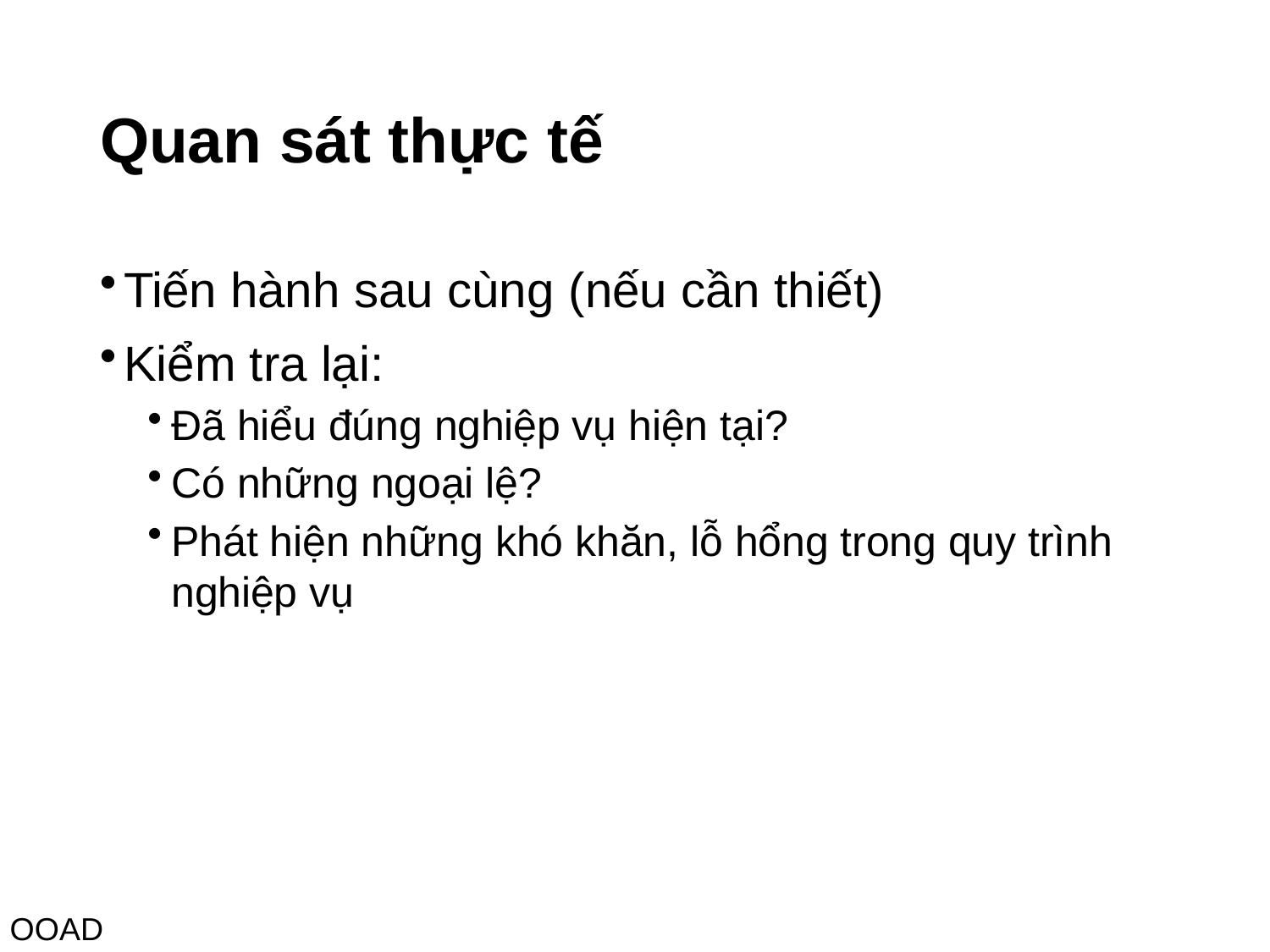

# Quan sát thực tế
Tiến hành sau cùng (nếu cần thiết)
Kiểm tra lại:
Đã hiểu đúng nghiệp vụ hiện tại?
Có những ngoại lệ?
Phát hiện những khó khăn, lỗ hổng trong quy trình
nghiệp vụ
OOAD